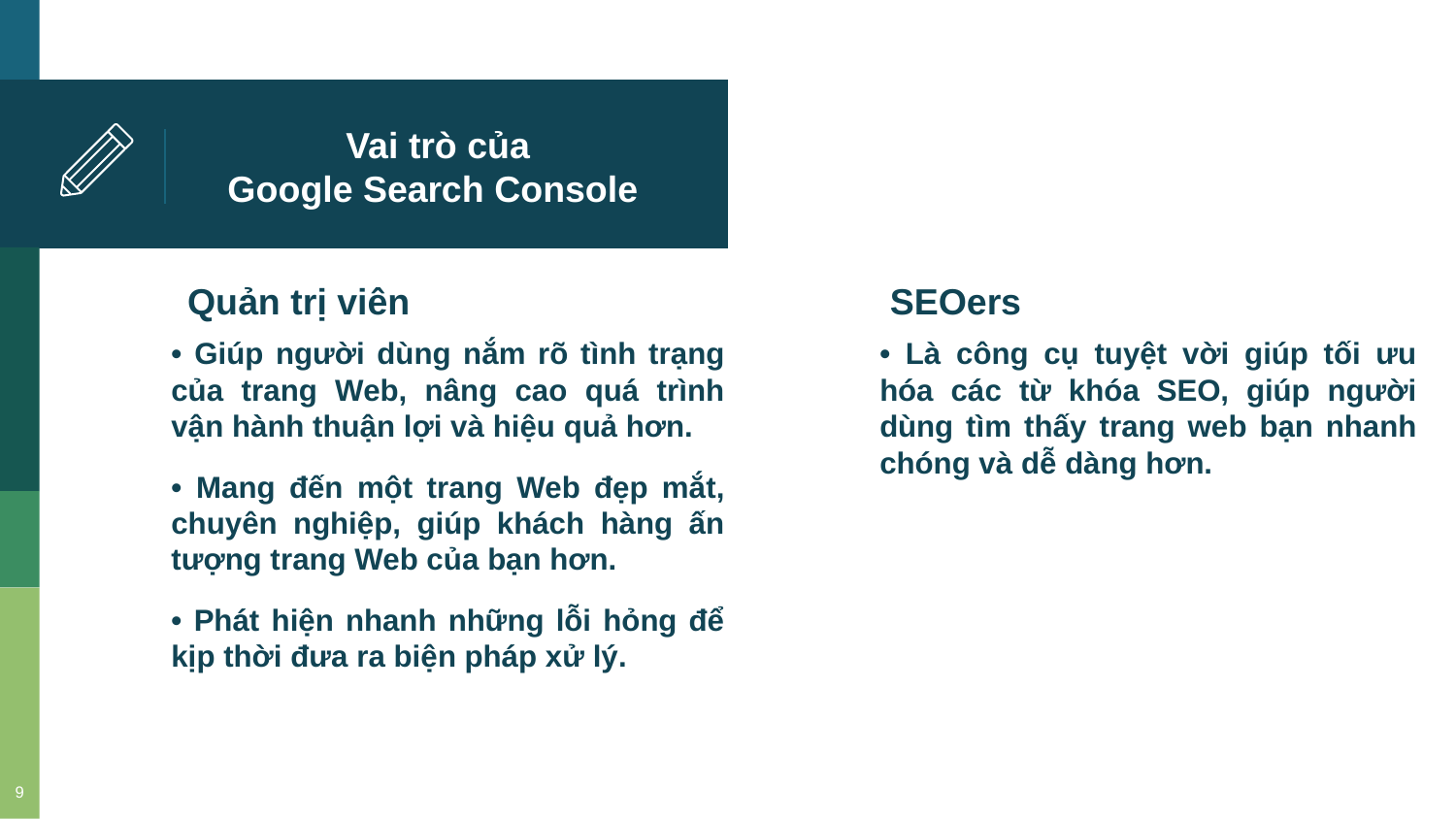

# Vai trò của Google Search Console

Quản trị viên
• Giúp người dùng nắm rõ tình trạng của trang Web, nâng cao quá trình vận hành thuận lợi và hiệu quả hơn.
• Mang đến một trang Web đẹp mắt, chuyên nghiệp, giúp khách hàng ấn tượng trang Web của bạn hơn.
• Phát hiện nhanh những lỗi hỏng để kịp thời đưa ra biện pháp xử lý.

 SEOers
• Là công cụ tuyệt vời giúp tối ưu hóa các từ khóa SEO, giúp người dùng tìm thấy trang web bạn nhanh chóng và dễ dàng hơn.

9